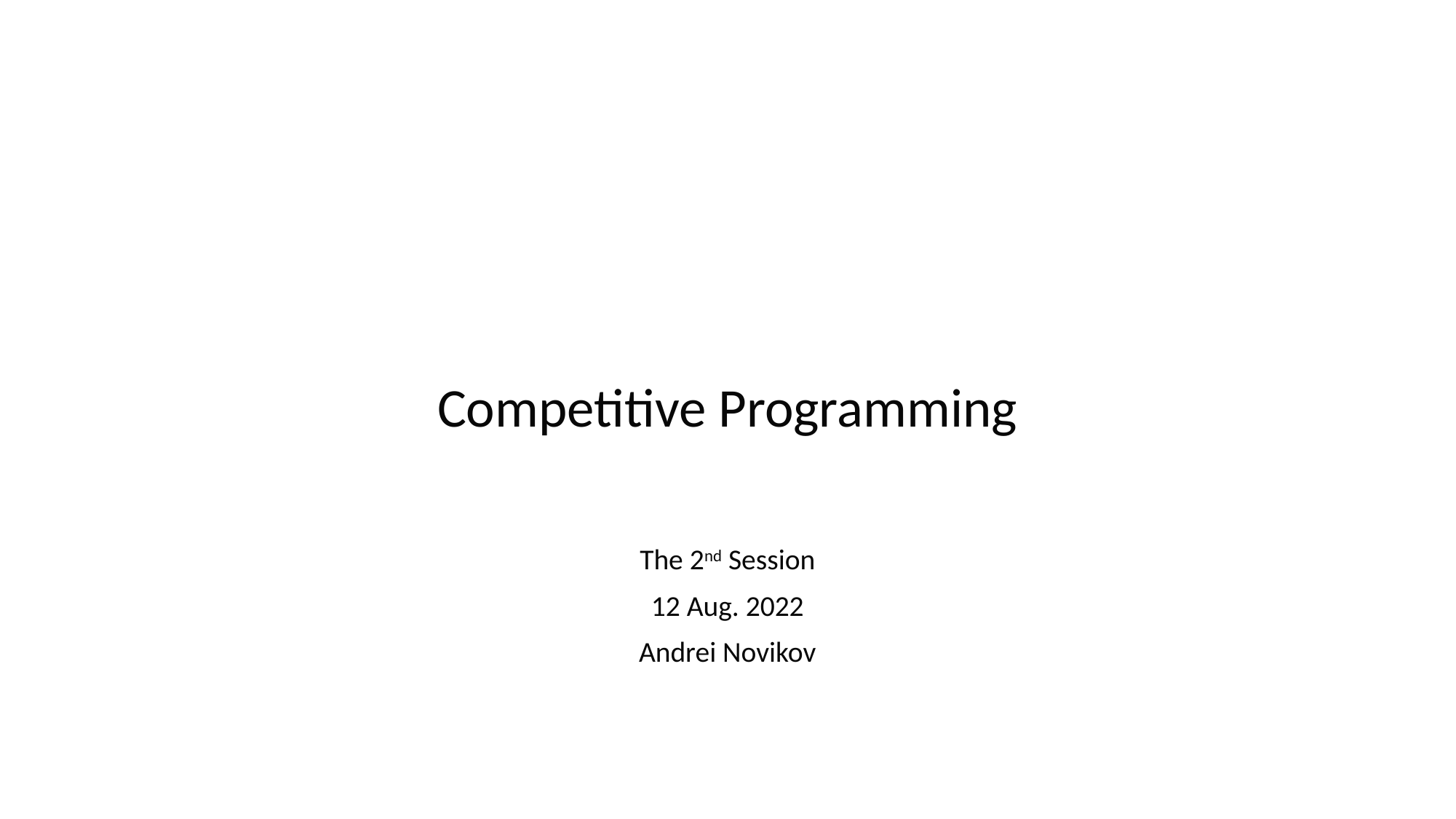

# Competitive Programming
The 2nd Session
12 Aug. 2022
Andrei Novikov